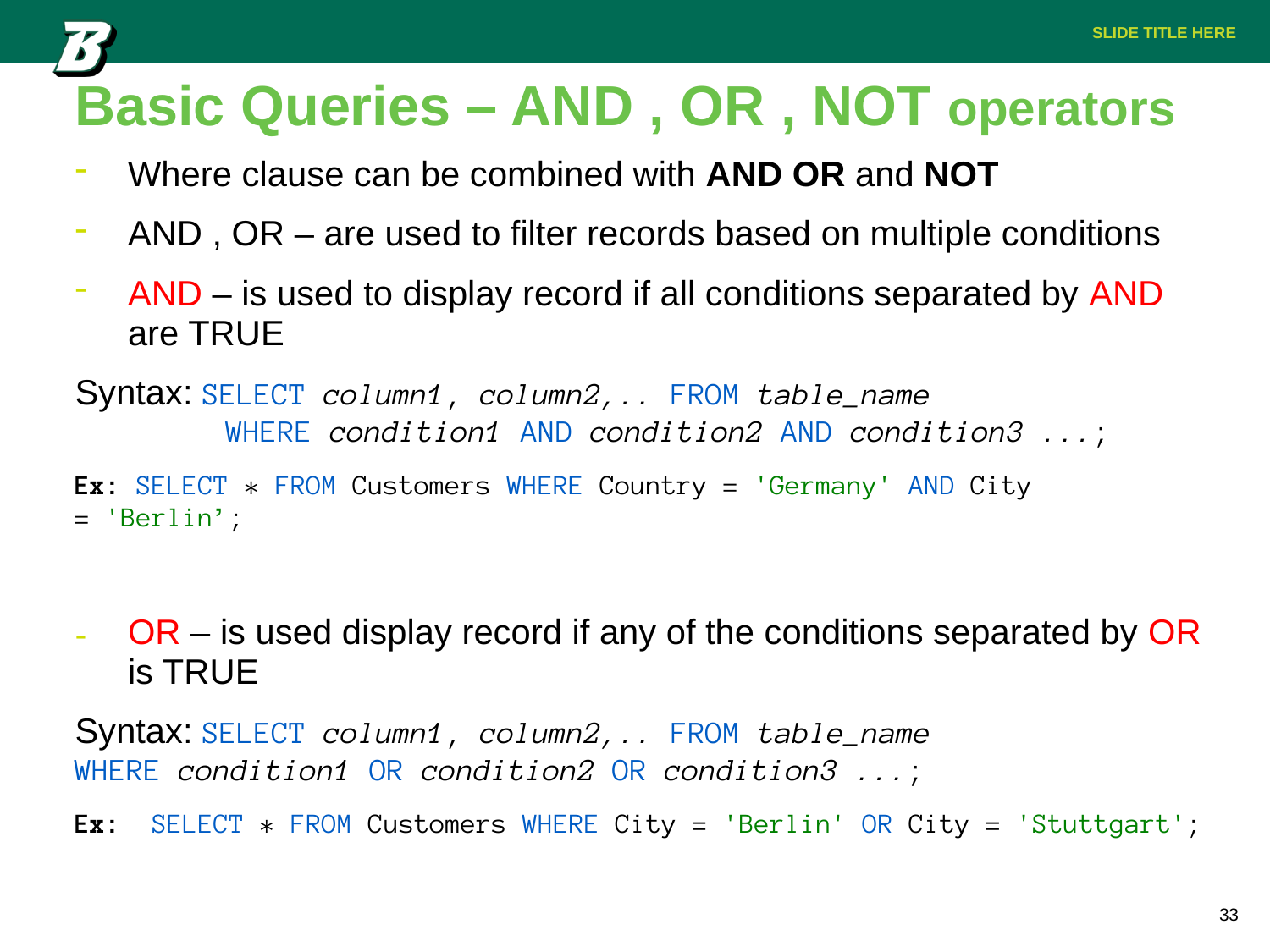

# Basic Queries – AND , OR , NOT operators
Where clause can be combined with AND OR and NOT
AND , OR – are used to filter records based on multiple conditions
AND – is used to display record if all conditions separated by AND are TRUE
Syntax: SELECT column1, column2,.. FROM table_name
                 WHERE condition1 AND condition2 AND condition3 ...;
Ex: SELECT * FROM Customers WHERE Country = 'Germany' AND City = 'Berlin’;

OR – is used display record if any of the conditions separated by OR is TRUE
Syntax: SELECT column1, column2,.. FROM table_name      	WHERE condition1 OR condition2 OR condition3 ...;
Ex:  SELECT * FROM Customers WHERE City = 'Berlin' OR City = 'Stuttgart';